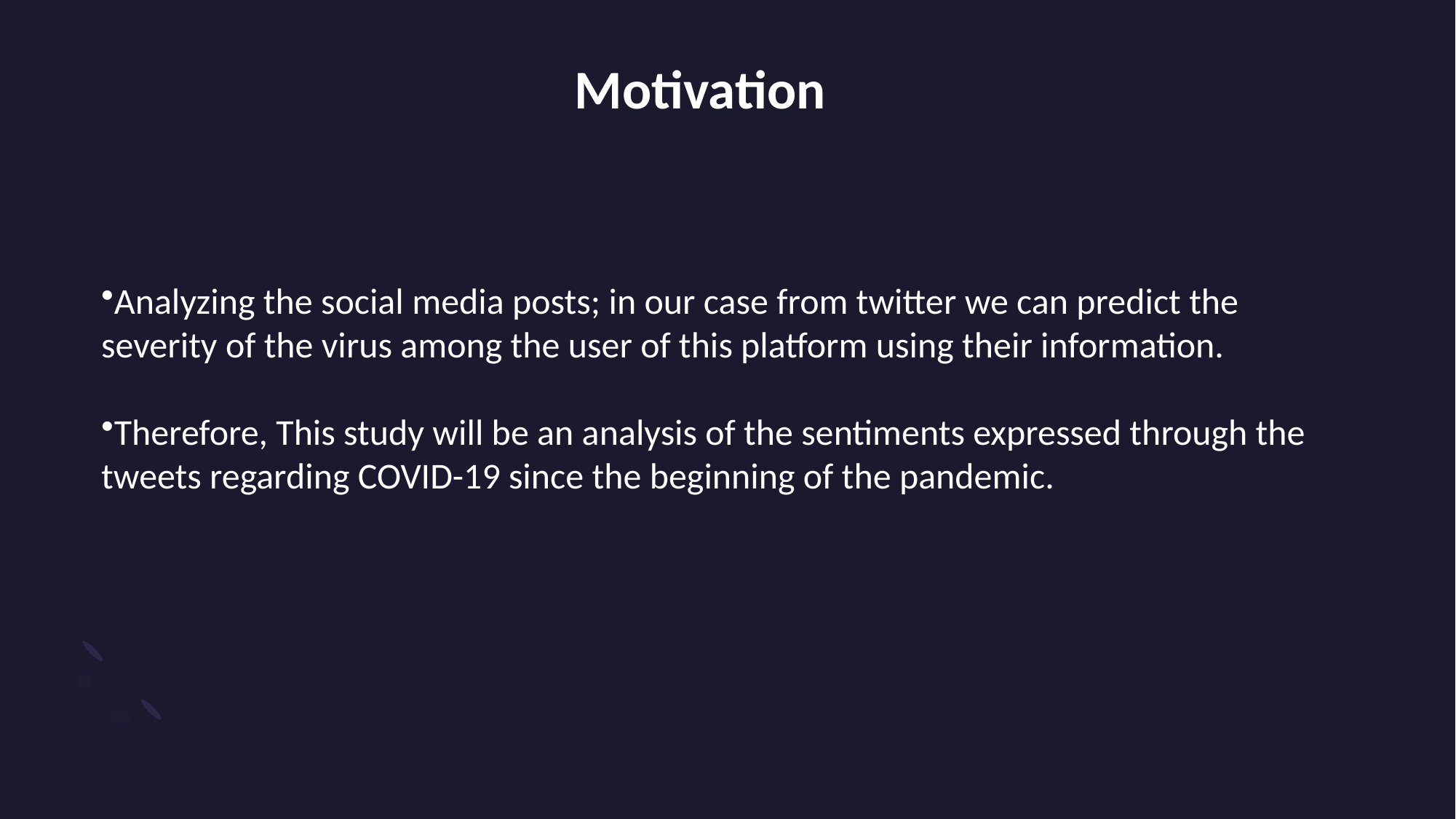

Motivation
Analyzing the social media posts; in our case from twitter we can predict the severity of the virus among the user of this platform using their information.

Therefore, This study will be an analysis of the sentiments expressed through the tweets regarding COVID-19 since the beginning of the pandemic.